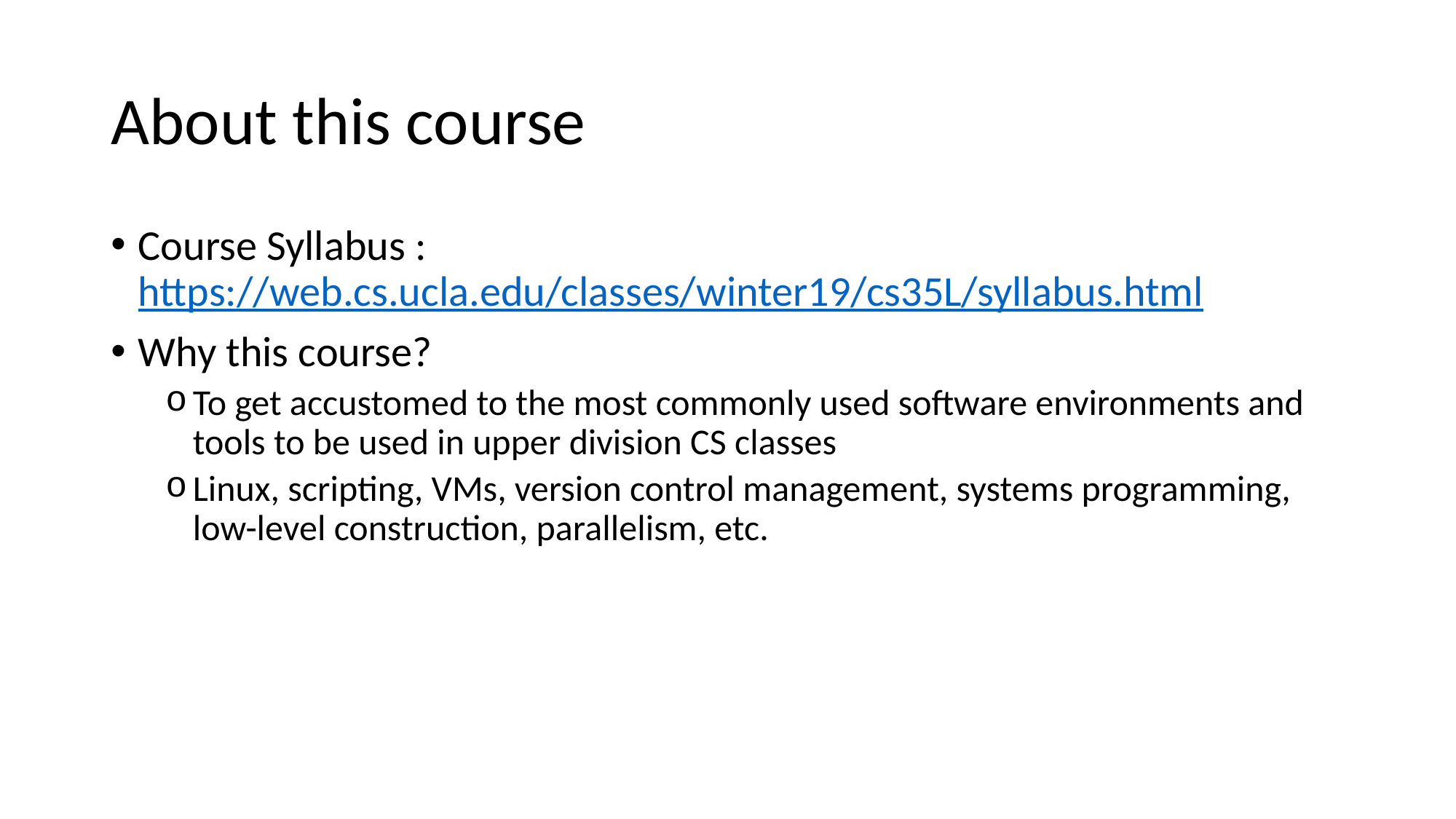

# About this course
Course Syllabus : https://web.cs.ucla.edu/classes/winter19/cs35L/syllabus.html
Why this course?
To get accustomed to the most commonly used software environments and tools to be used in upper division CS classes
Linux, scripting, VMs, version control management, systems programming, low-level construction, parallelism, etc.